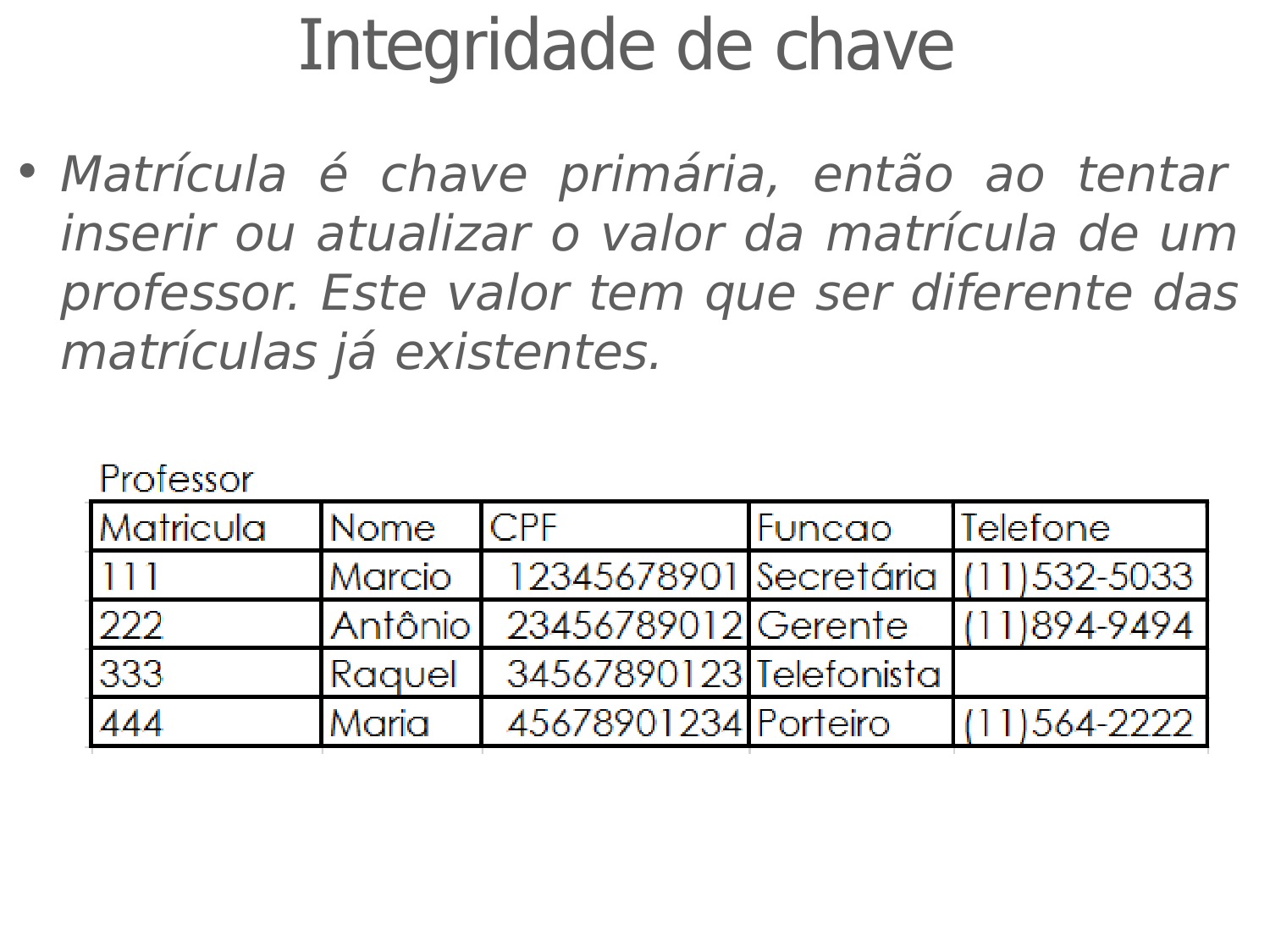

# Integridade de chave
Matrícula é chave primária, então ao tentar  inserir ou atualizar o valor da matrícula de um  professor. Este valor tem que ser diferente das  matrículas já existentes.